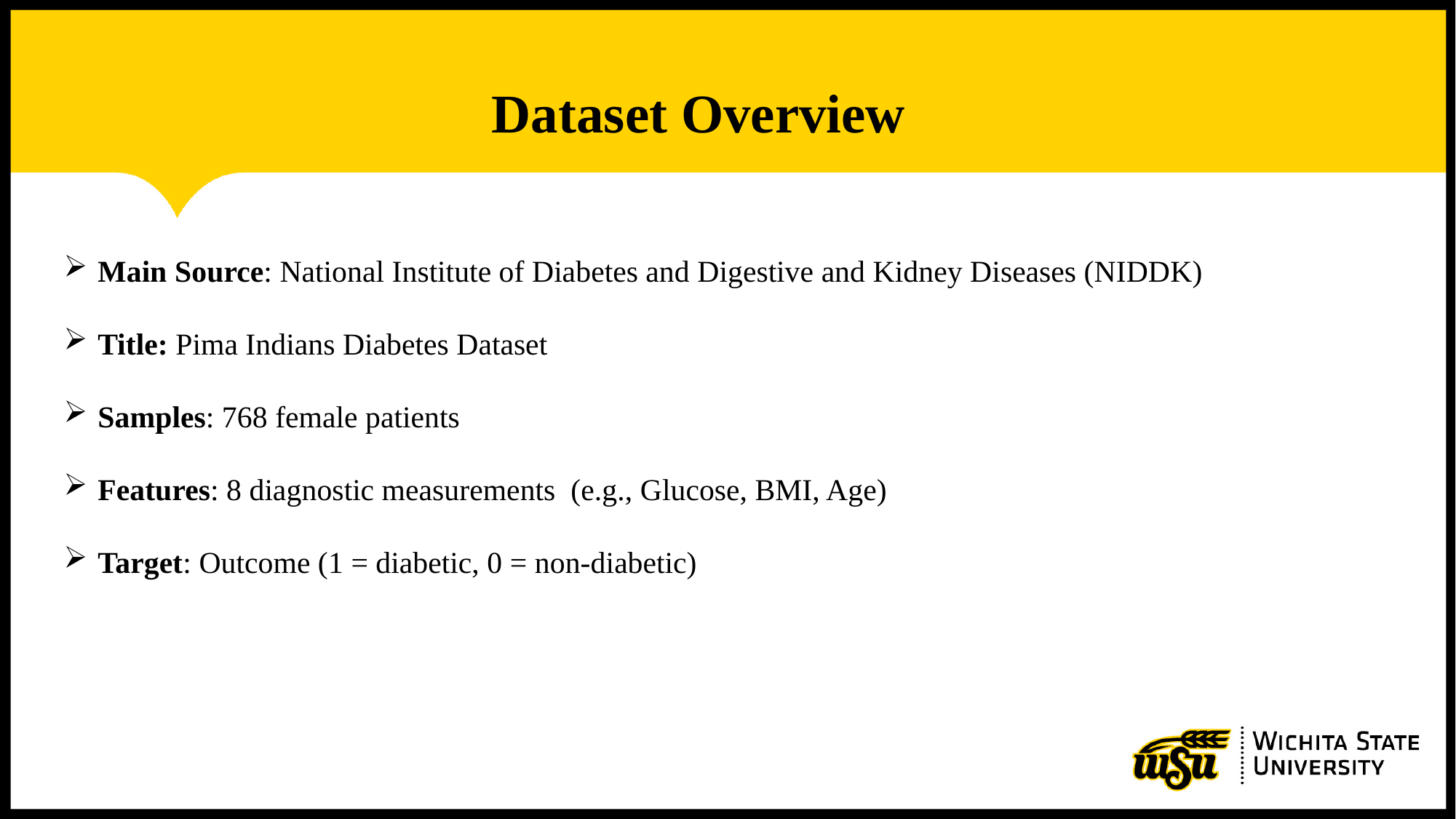

Dataset Overview

Main Source: National Institute of Diabetes and Digestive and Kidney Diseases (NIDDK)
Title: Pima Indians Diabetes Dataset
Samples: 768 female patients
Features: 8 diagnostic measurements  (e.g., Glucose, BMI, Age)
Target: Outcome (1 = diabetic, 0 = non-diabetic)